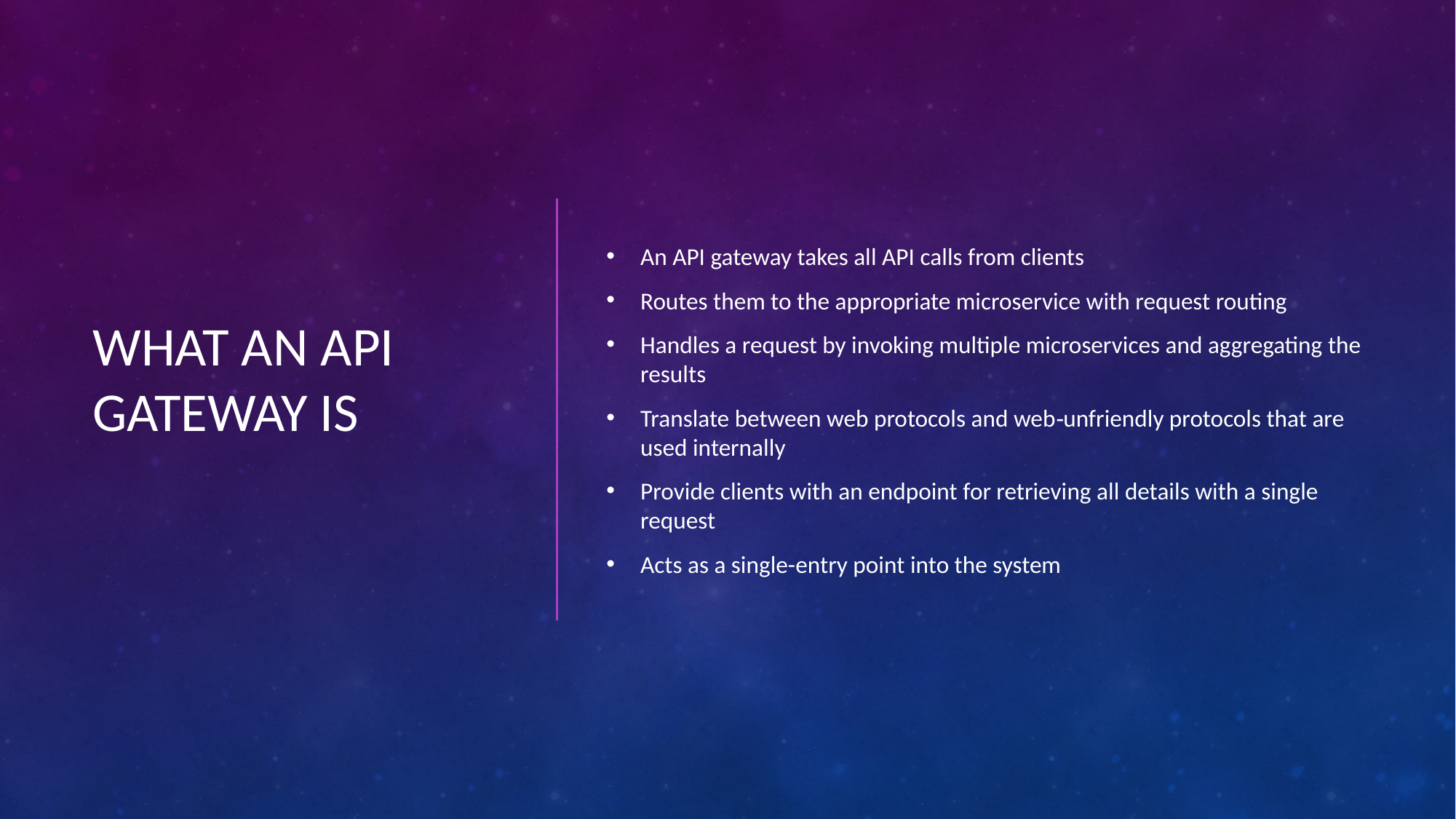

# What an API gateway is

An API gateway takes all API calls from clients
Routes them to the appropriate microservice with request routing
Handles a request by invoking multiple microservices and aggregating the results
Translate between web protocols and web‑unfriendly protocols that are used internally
Provide clients with an endpoint for retrieving all details with a single request
Acts as a single-entry point into the system